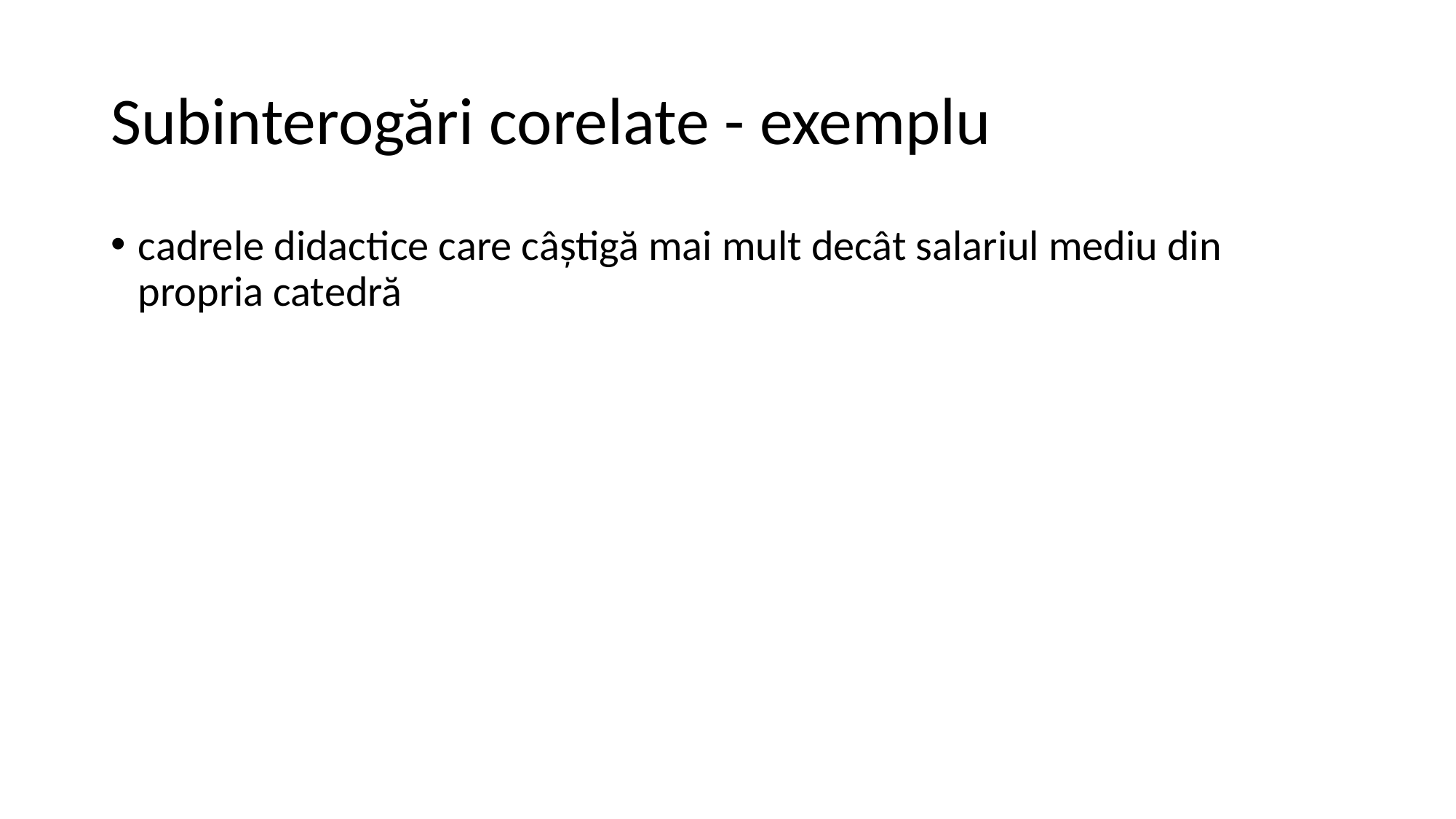

# Subinterogări corelate - exemplu
cadrele didactice care câştigă mai mult decât salariul mediu din propria catedră